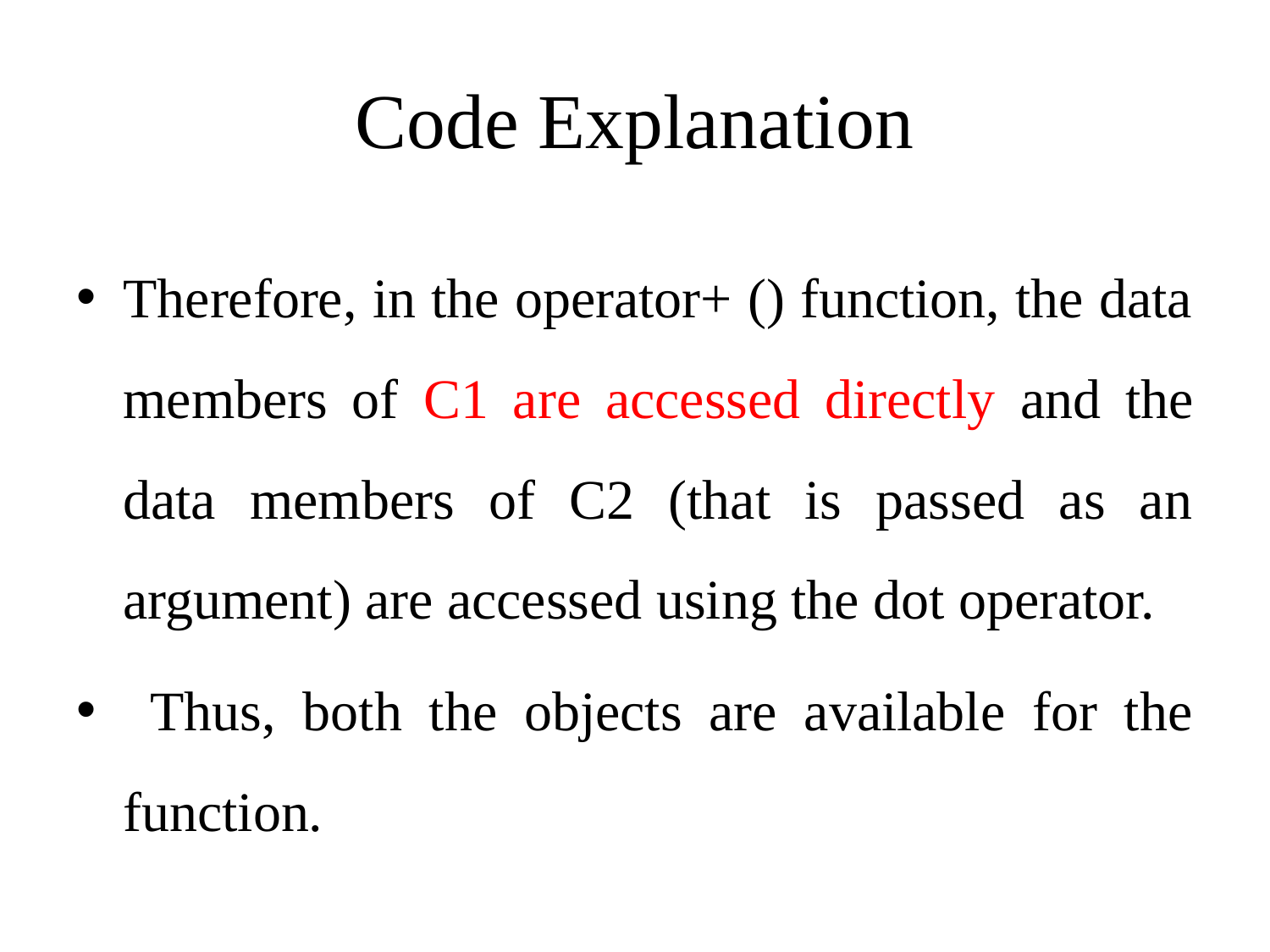

# Code Explanation
Therefore, in the operator+ () function, the data members of C1 are accessed directly and the data members of C2 (that is passed as an argument) are accessed using the dot operator.
 Thus, both the objects are available for the function.